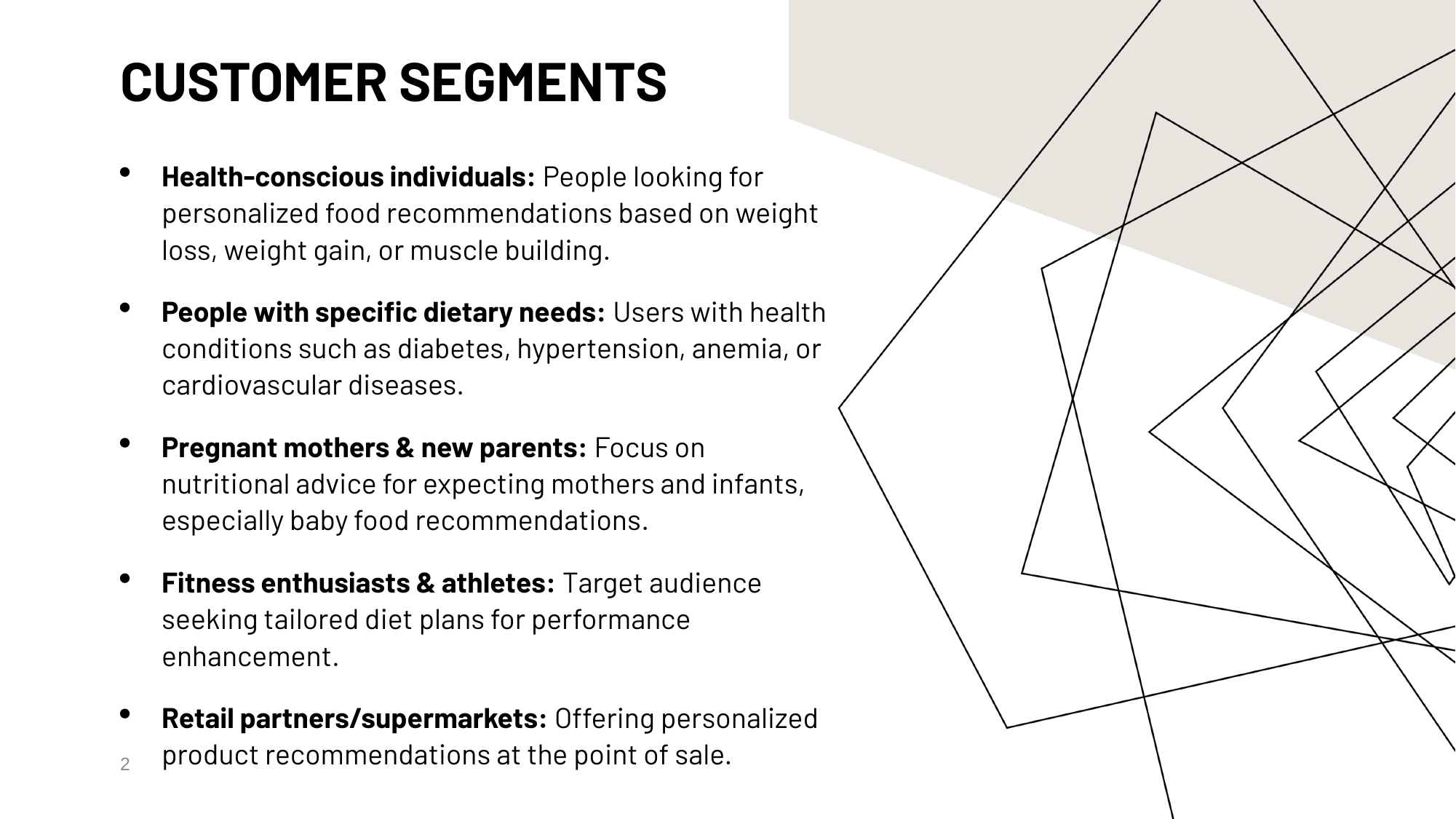

# Customer Segments
Health-conscious individuals: People looking for personalized food recommendations based on weight loss, weight gain, or muscle building.
People with specific dietary needs: Users with health conditions such as diabetes, hypertension, anemia, or cardiovascular diseases.
Pregnant mothers & new parents: Focus on nutritional advice for expecting mothers and infants, especially baby food recommendations.
Fitness enthusiasts & athletes: Target audience seeking tailored diet plans for performance enhancement.
Retail partners/supermarkets: Offering personalized product recommendations at the point of sale.
2